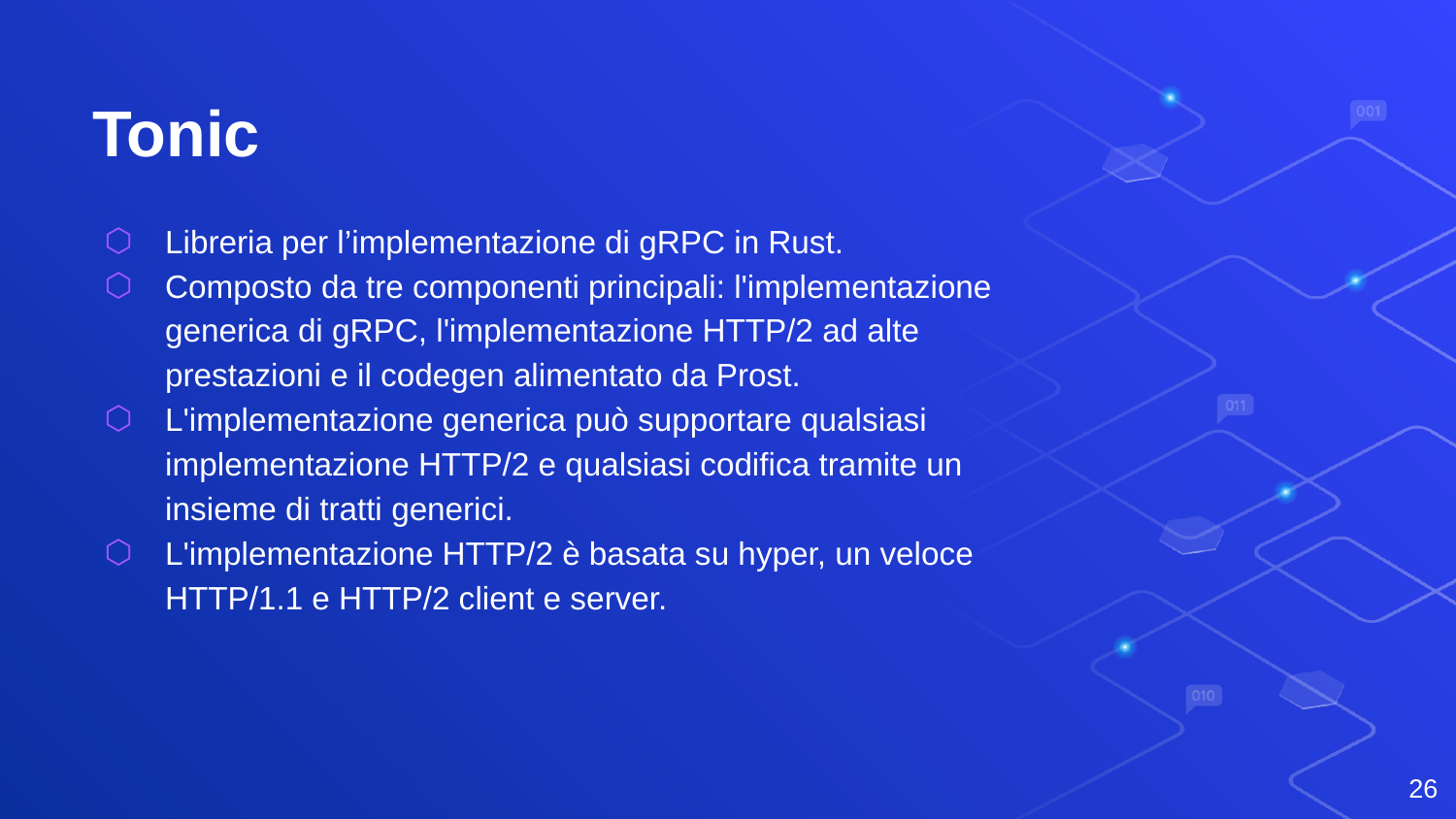

# Tonic
Libreria per l’implementazione di gRPC in Rust.
Composto da tre componenti principali: l'implementazione generica di gRPC, l'implementazione HTTP/2 ad alte prestazioni e il codegen alimentato da Prost.
L'implementazione generica può supportare qualsiasi implementazione HTTP/2 e qualsiasi codifica tramite un insieme di tratti generici.
L'implementazione HTTP/2 è basata su hyper, un veloce HTTP/1.1 e HTTP/2 client e server.

26